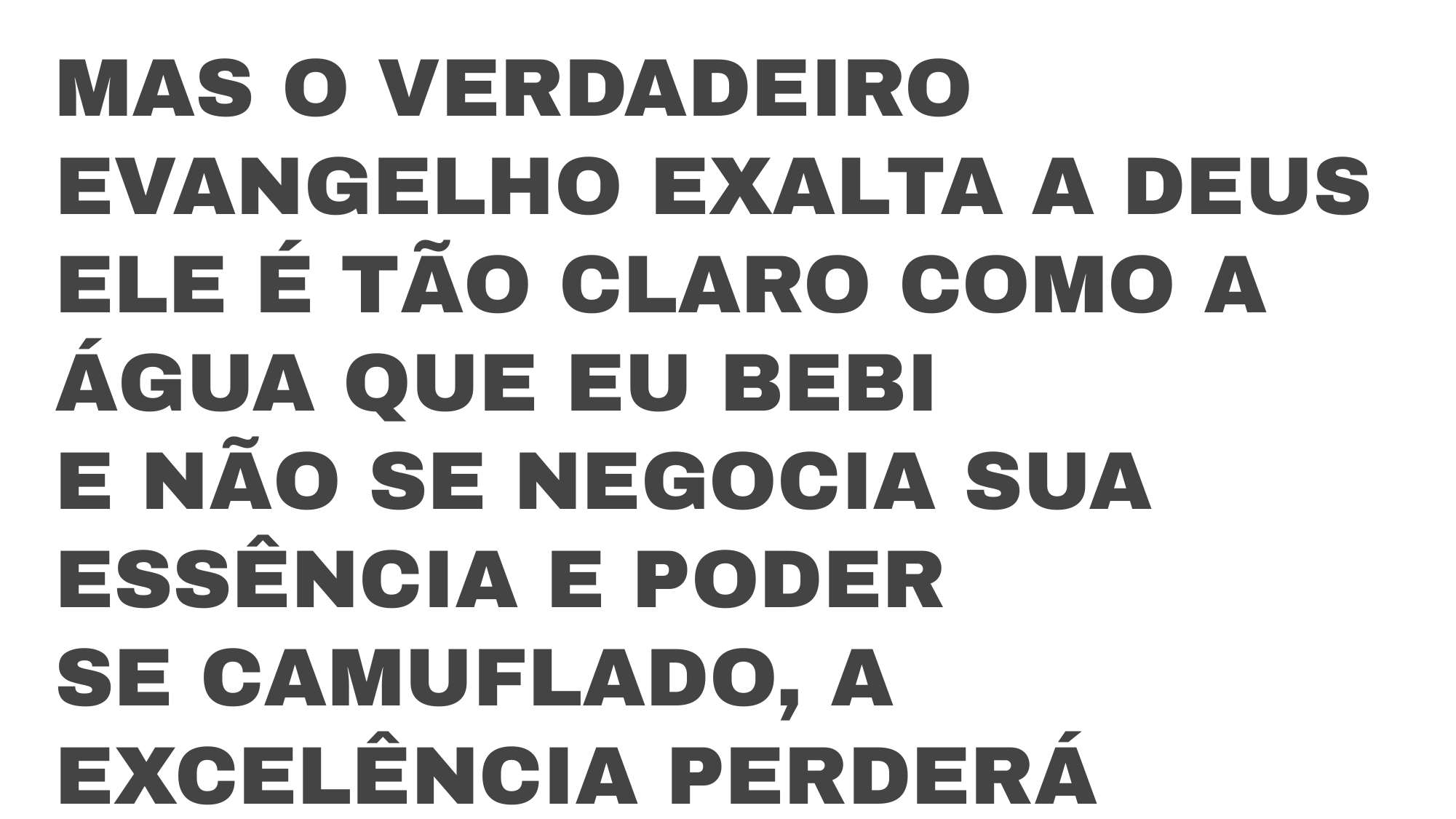

MAS O VERDADEIRO EVANGELHO EXALTA A DEUS
ELE É TÃO CLARO COMO A ÁGUA QUE EU BEBI
E NÃO SE NEGOCIA SUA ESSÊNCIA E PODER
SE CAMUFLADO, A EXCELÊNCIA PERDERÁ